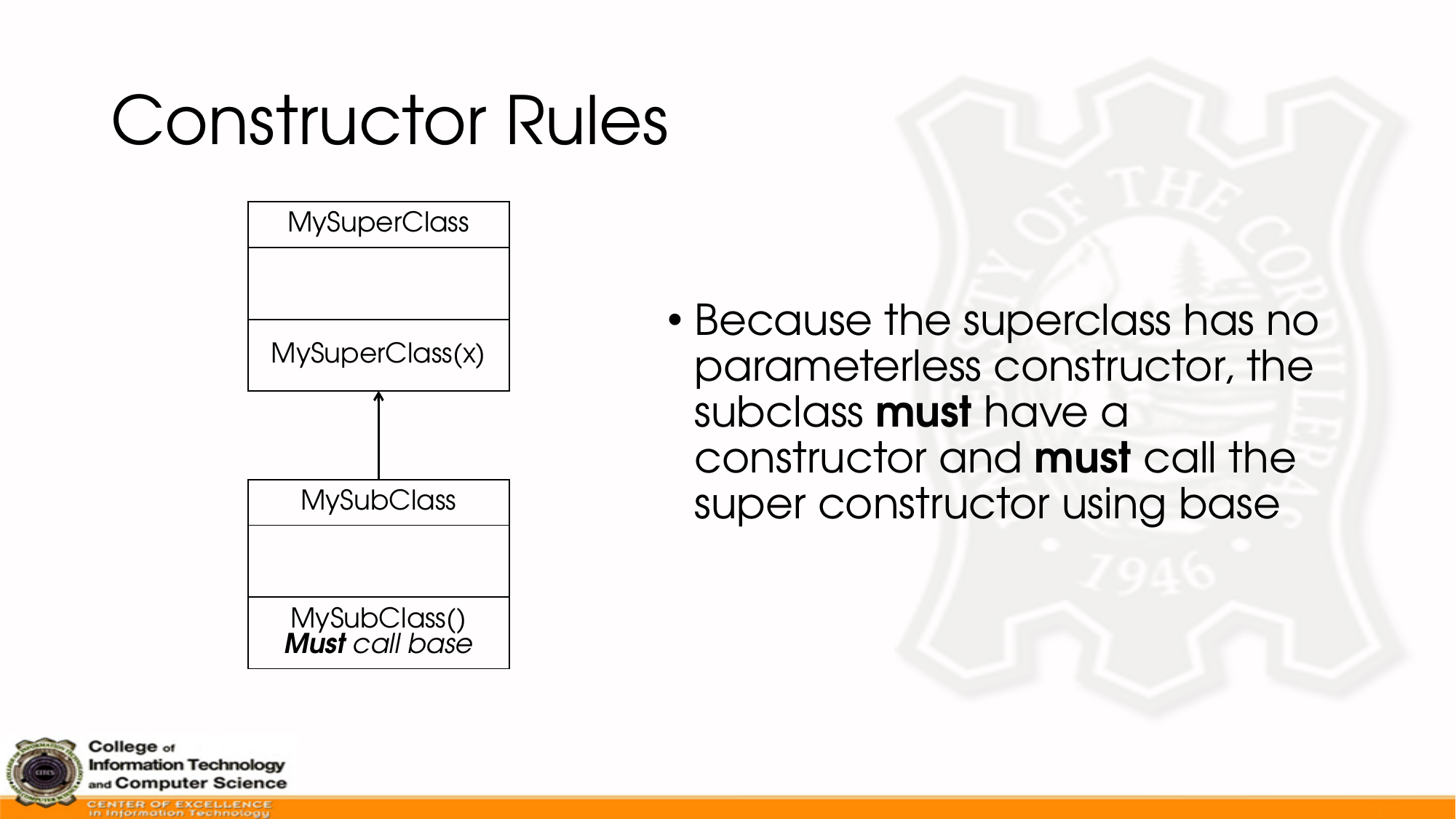

# Constructor Rules
| MySuperClass |
| --- |
|  |
| MySuperClass(x) |
Because the superclass has no parameterless constructor, the subclass must have a constructor and must call the super constructor using base
| MySubClass |
| --- |
|  |
| MySubClass() Must call base |